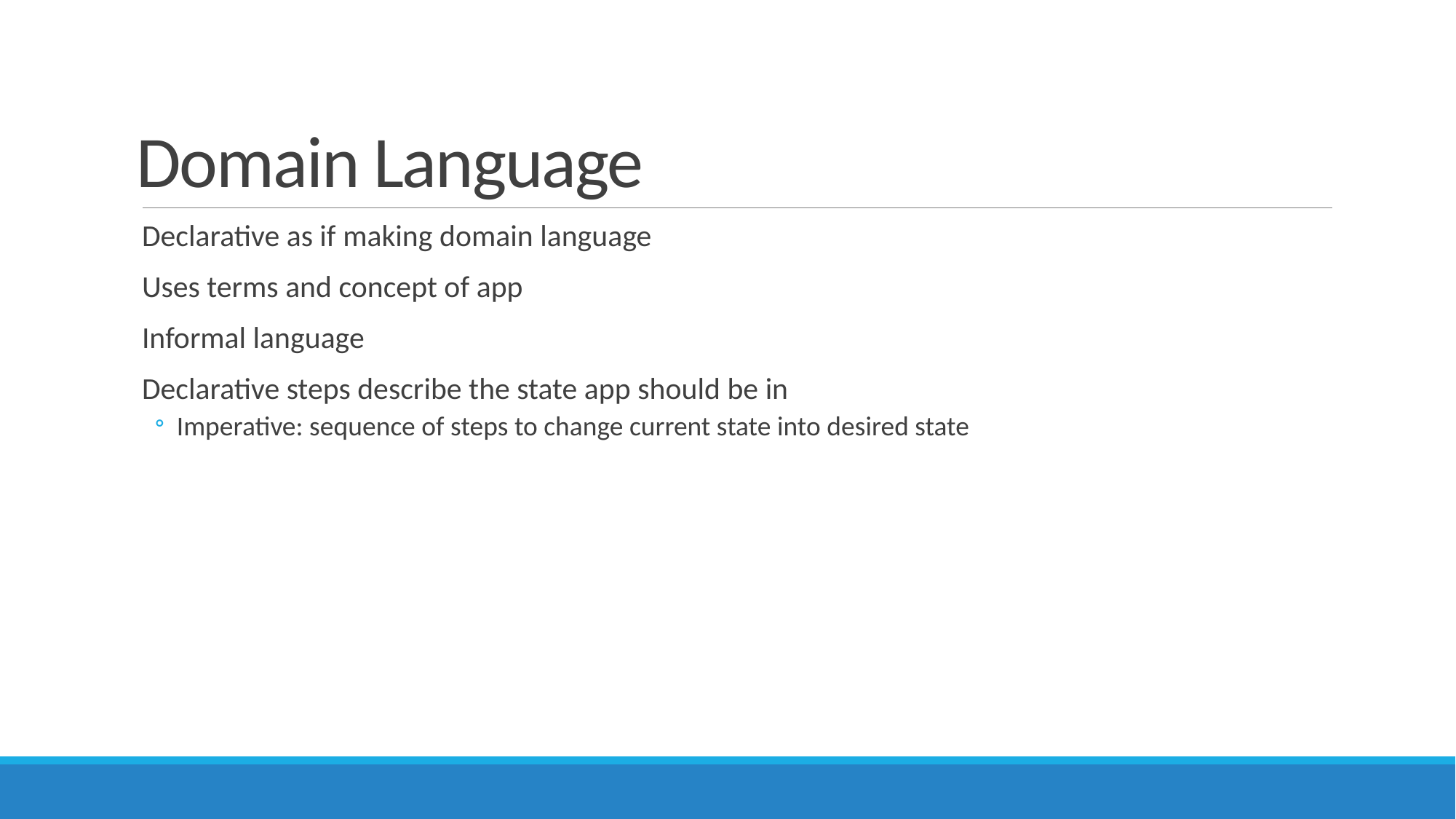

# Domain Language
Declarative as if making domain language
Uses terms and concept of app
Informal language
Declarative steps describe the state app should be in
Imperative: sequence of steps to change current state into desired state